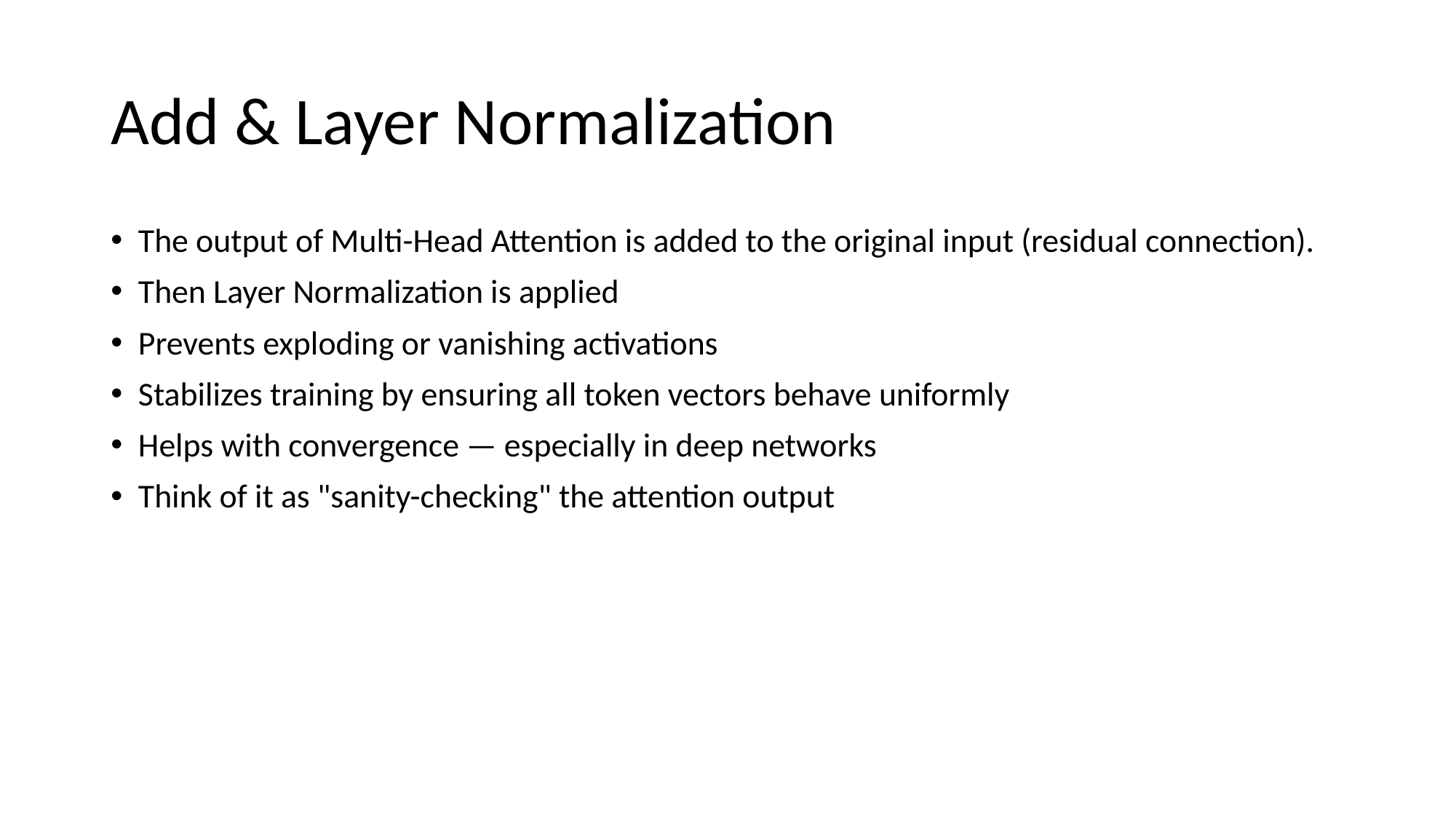

# Add & Layer Normalization
The output of Multi-Head Attention is added to the original input (residual connection).
Then Layer Normalization is applied
Prevents exploding or vanishing activations
Stabilizes training by ensuring all token vectors behave uniformly
Helps with convergence — especially in deep networks
Think of it as "sanity-checking" the attention output